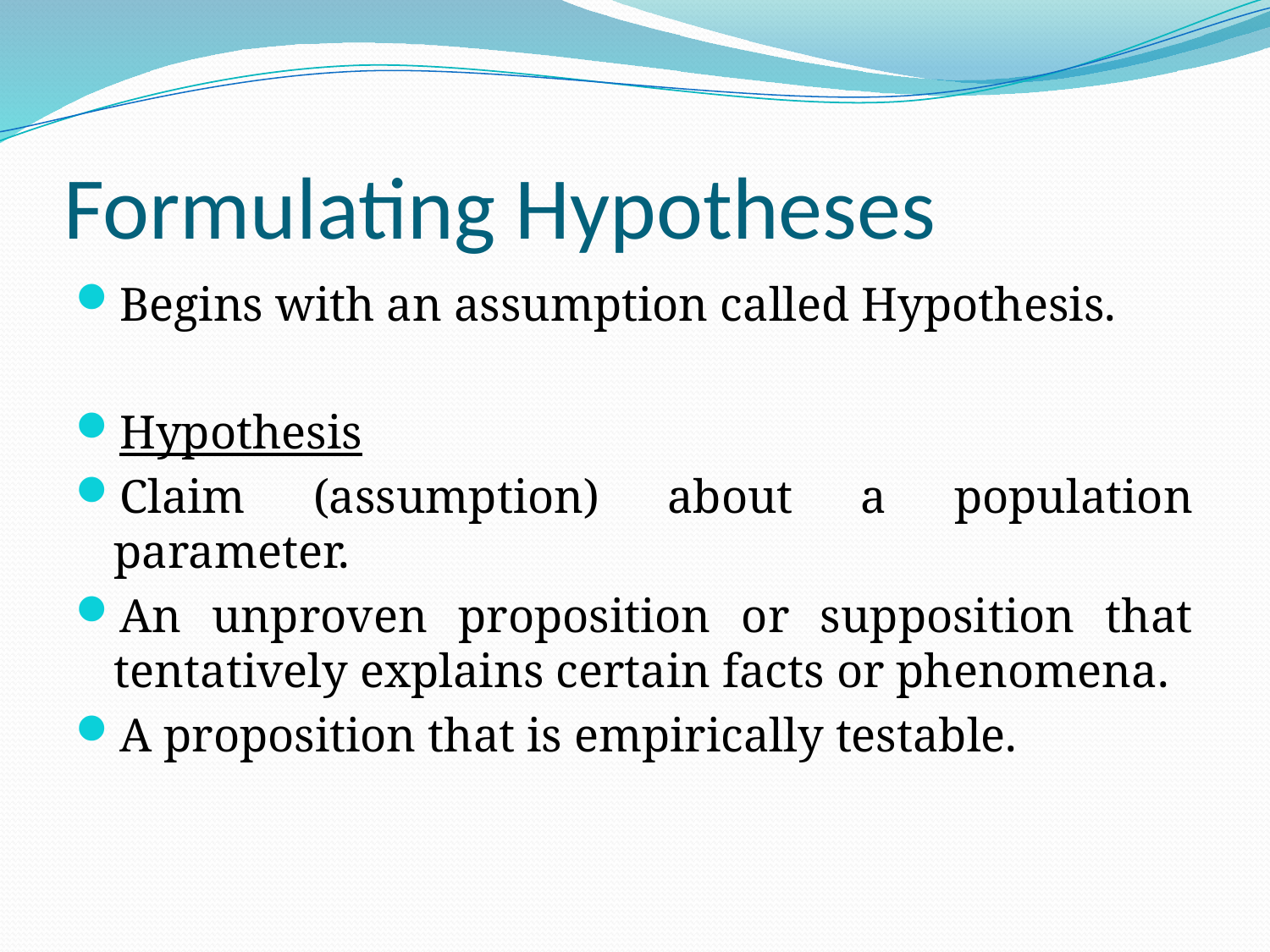

# Formulating Hypotheses
Begins with an assumption called Hypothesis.

Hypothesis
Claim (assumption) about a population parameter.
An unproven proposition or supposition that tentatively explains certain facts or phenomena.
A proposition that is empirically testable.